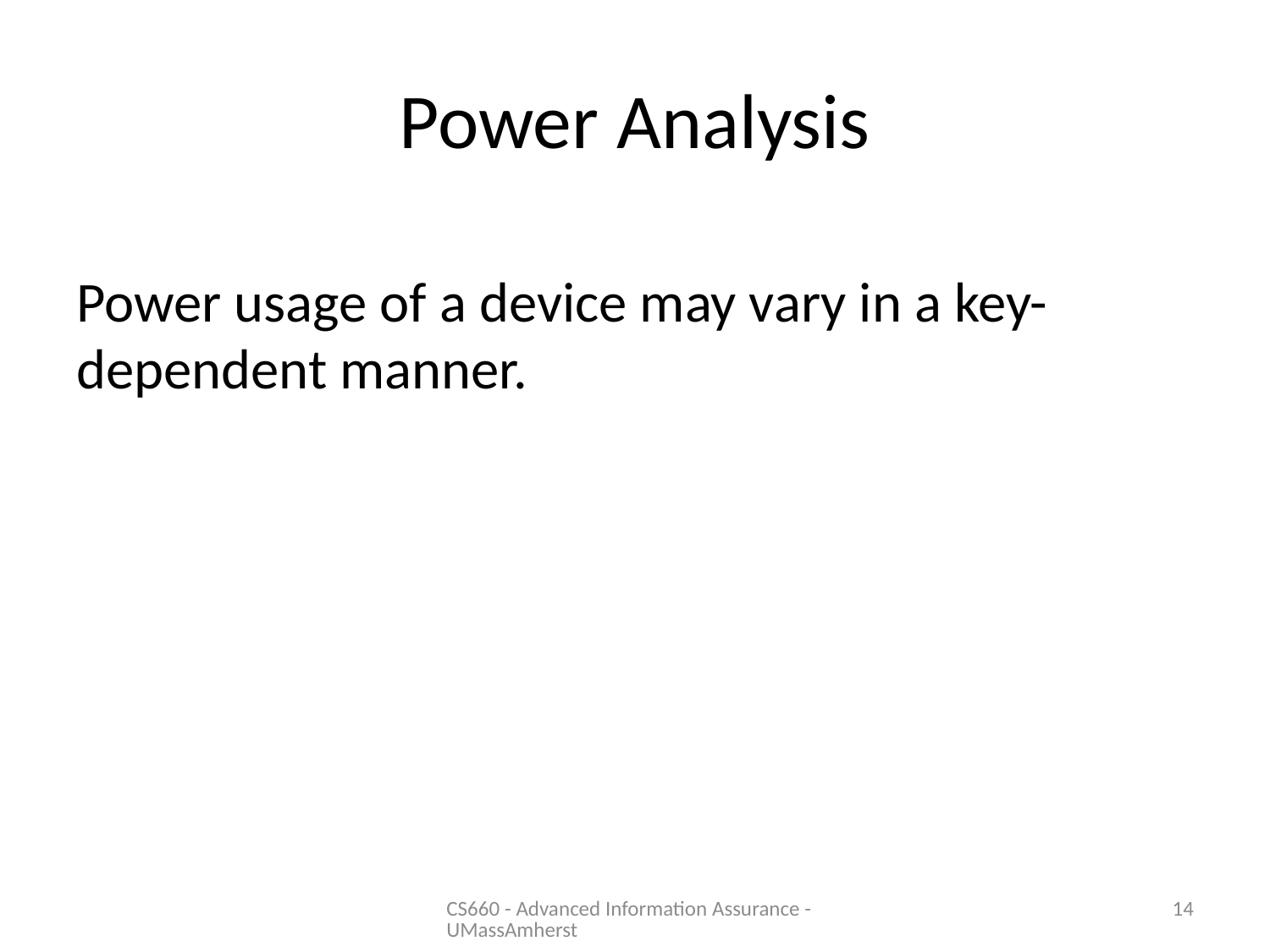

# Power Analysis

Power usage of a device may vary in a key-dependent manner.

CS660 - Advanced Information Assurance - UMassAmherst
14